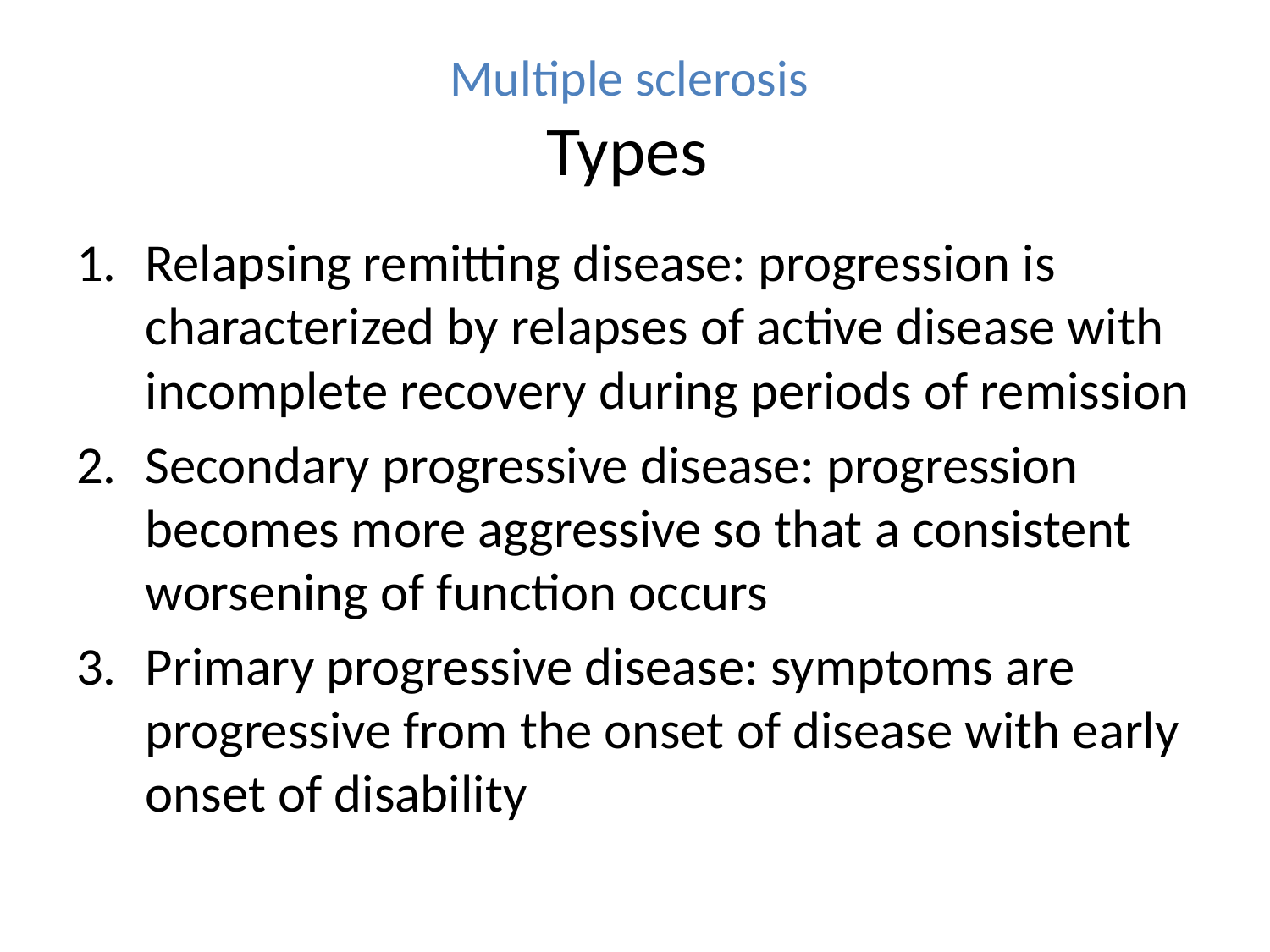

# Multiple sclerosis Types
Relapsing remitting disease: progression is characterized by relapses of active disease with incomplete recovery during periods of remission
Secondary progressive disease: progression becomes more aggressive so that a consistent worsening of function occurs
Primary progressive disease: symptoms are progressive from the onset of disease with early onset of disability